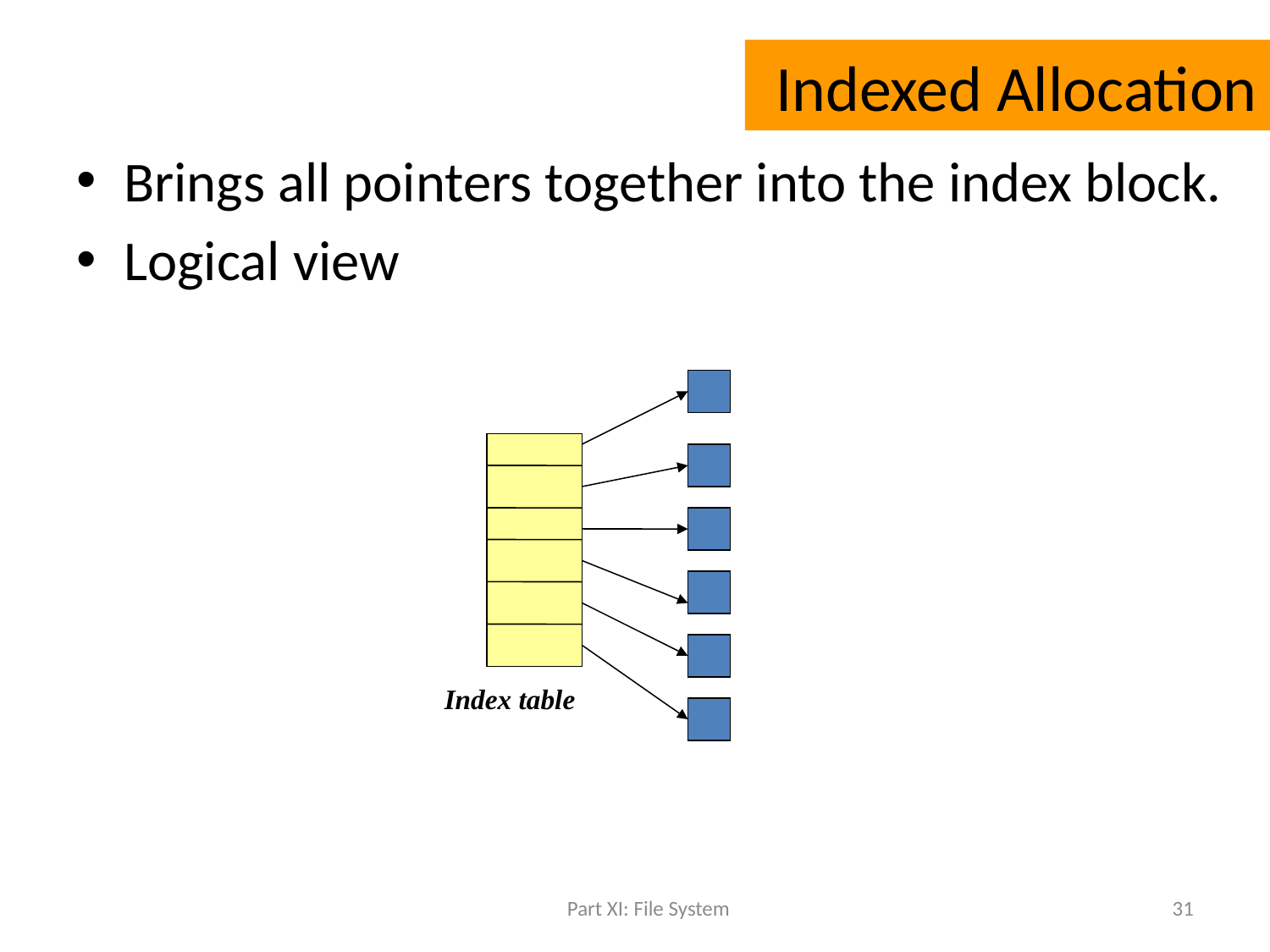

# Indexed Allocation
Brings all pointers together into the index block.
Logical view

Index table

Part XI: File System
31